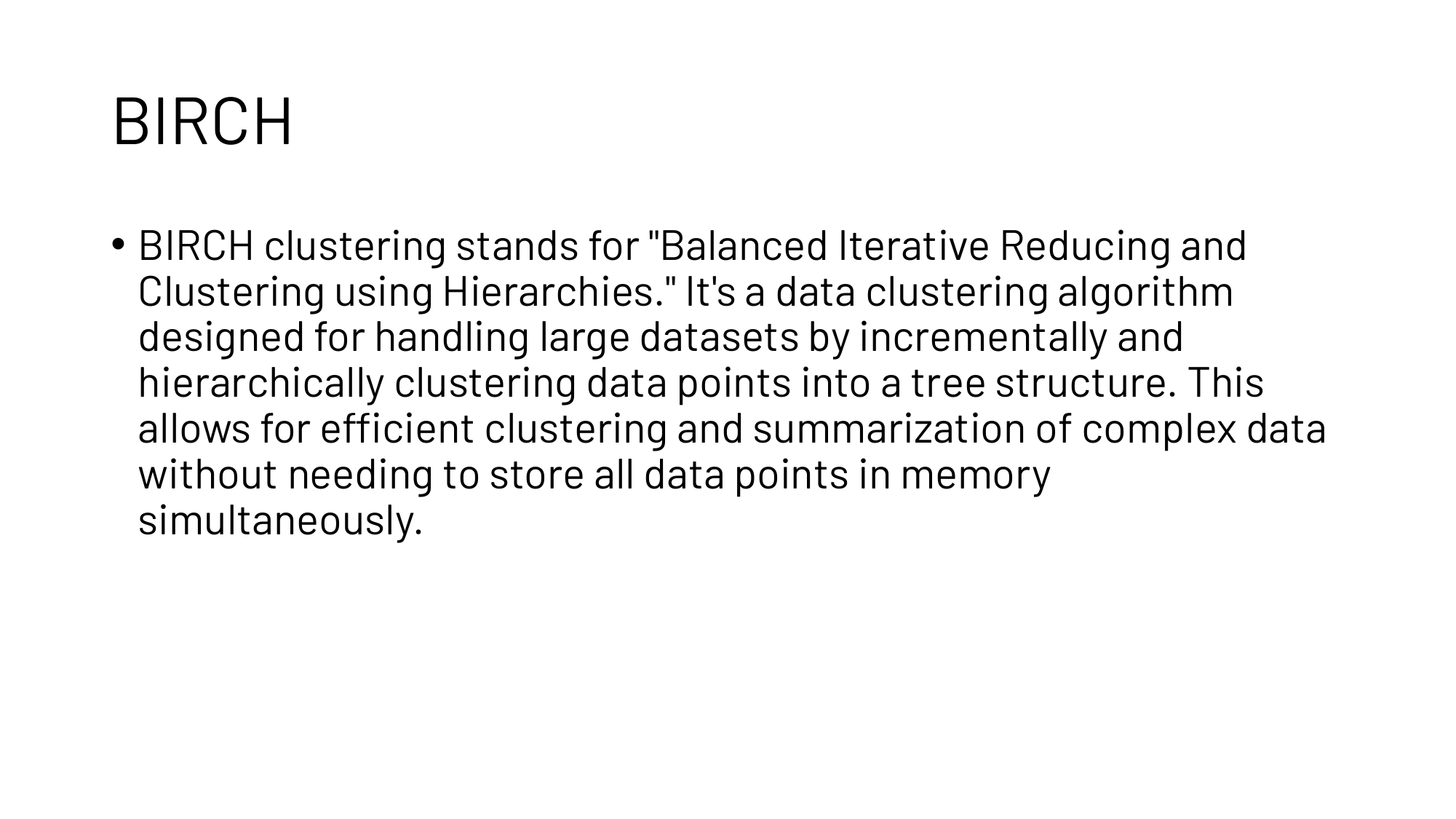

# BIRCH
BIRCH clustering stands for "Balanced Iterative Reducing and Clustering using Hierarchies." It's a data clustering algorithm designed for handling large datasets by incrementally and hierarchically clustering data points into a tree structure. This allows for efficient clustering and summarization of complex data without needing to store all data points in memory simultaneously.